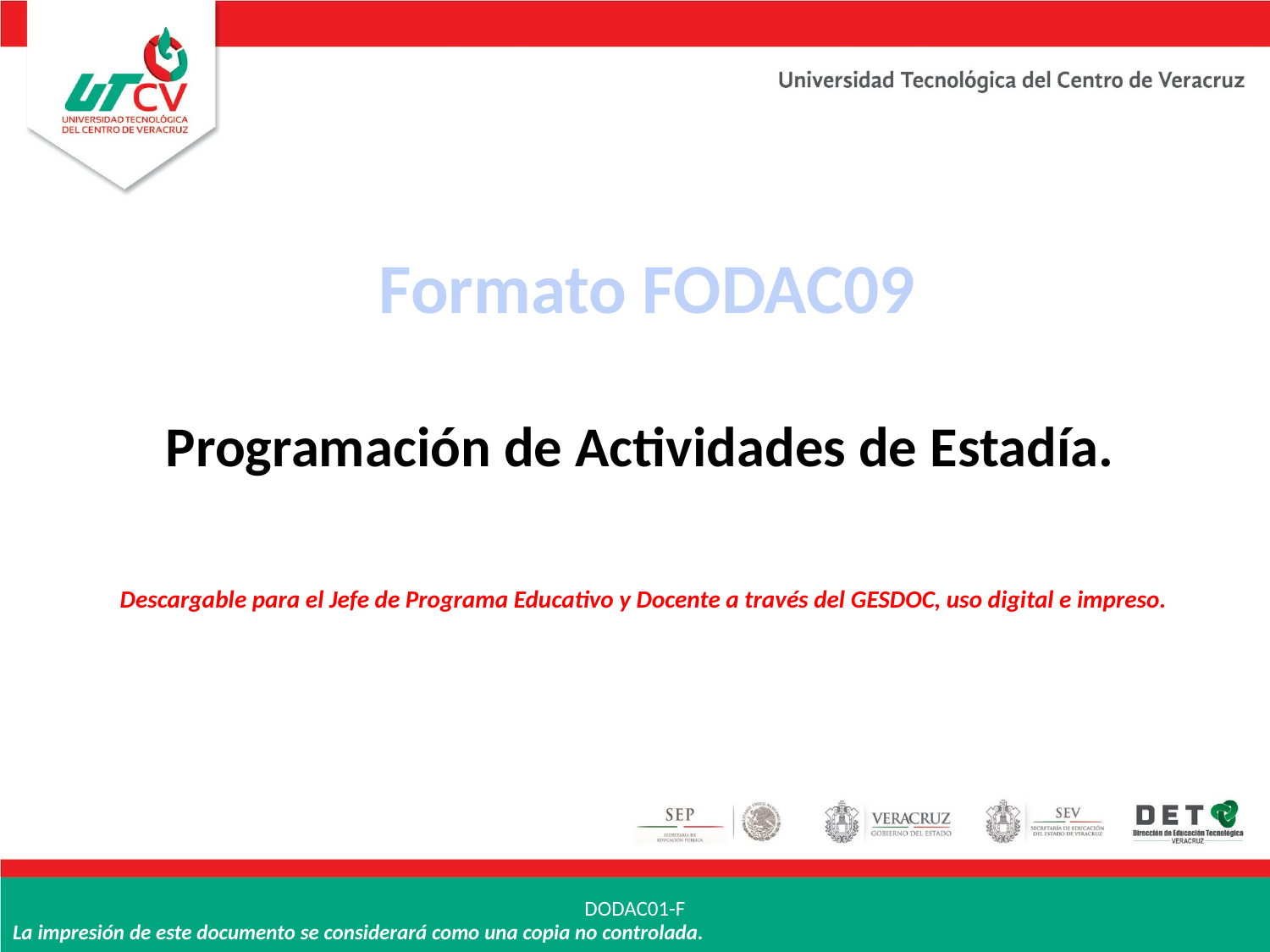

Formato FODAC09
Programación de Actividades de Estadía.
Descargable para el Jefe de Programa Educativo y Docente a través del GESDOC, uso digital e impreso.
DODAC01-F